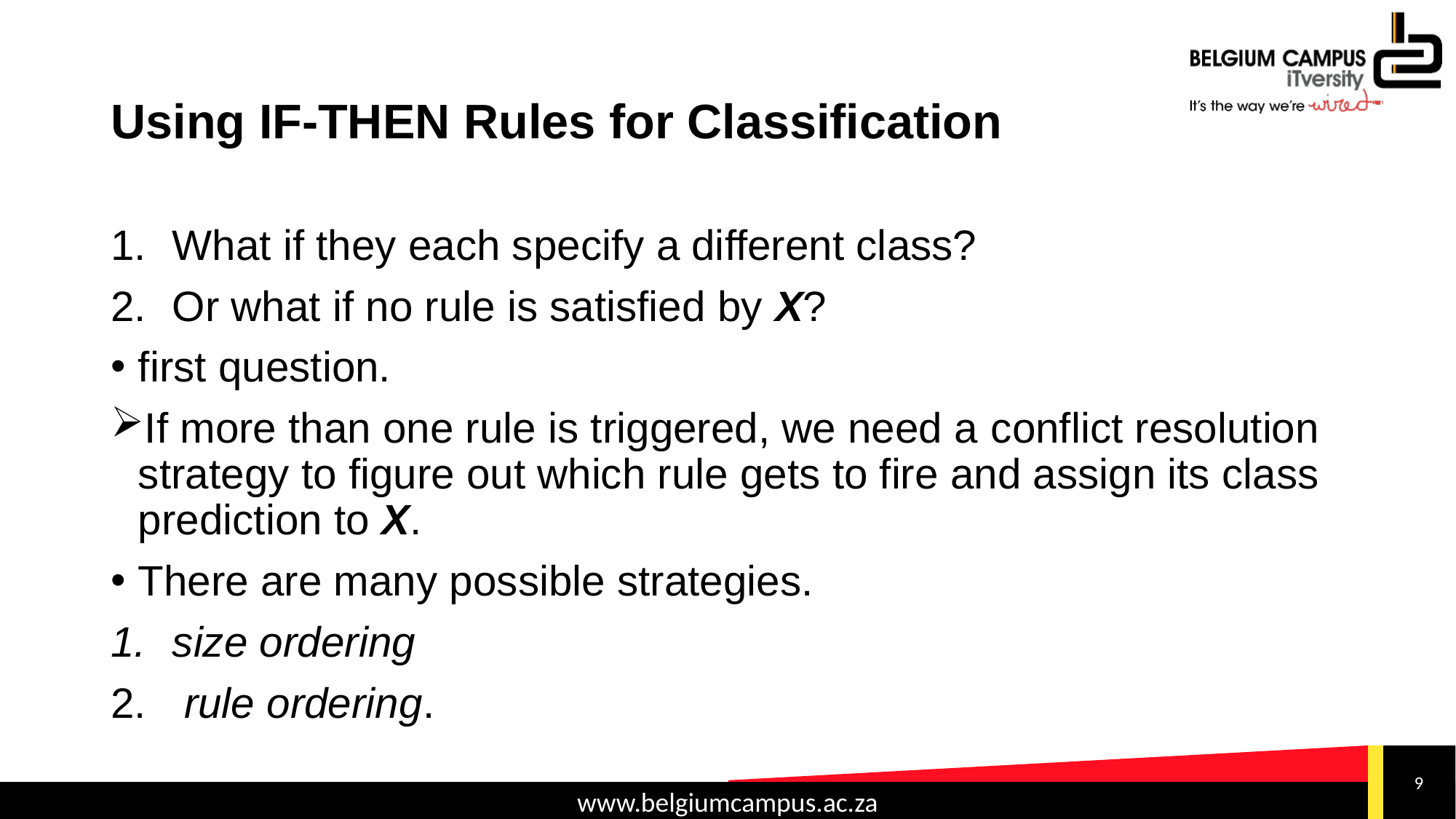

# Using IF-THEN Rules for Classification
What if they each specify a different class?
Or what if no rule is satisfied by X?
first question.
If more than one rule is triggered, we need a conflict resolution strategy to figure out which rule gets to fire and assign its class prediction to X.
There are many possible strategies.
size ordering
 rule ordering.